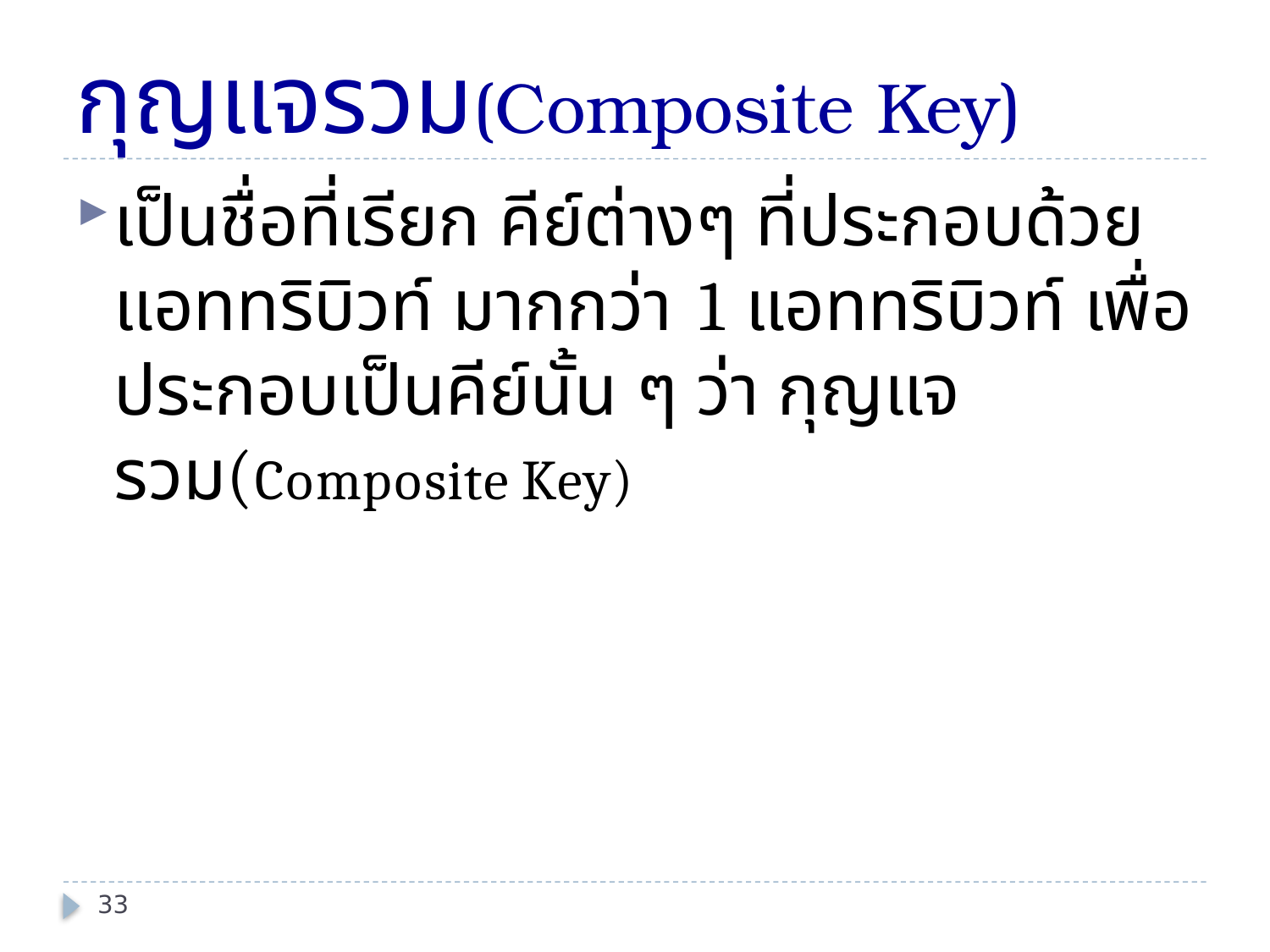

# กุญแจรวม(Composite Key)
เป็นชื่อที่เรียก คีย์ต่างๆ ที่ประกอบด้วย แอททริบิวท์ มากกว่า 1 แอททริบิวท์ เพื่อประกอบเป็นคีย์นั้น ๆ ว่า กุญแจรวม(Composite Key)
33